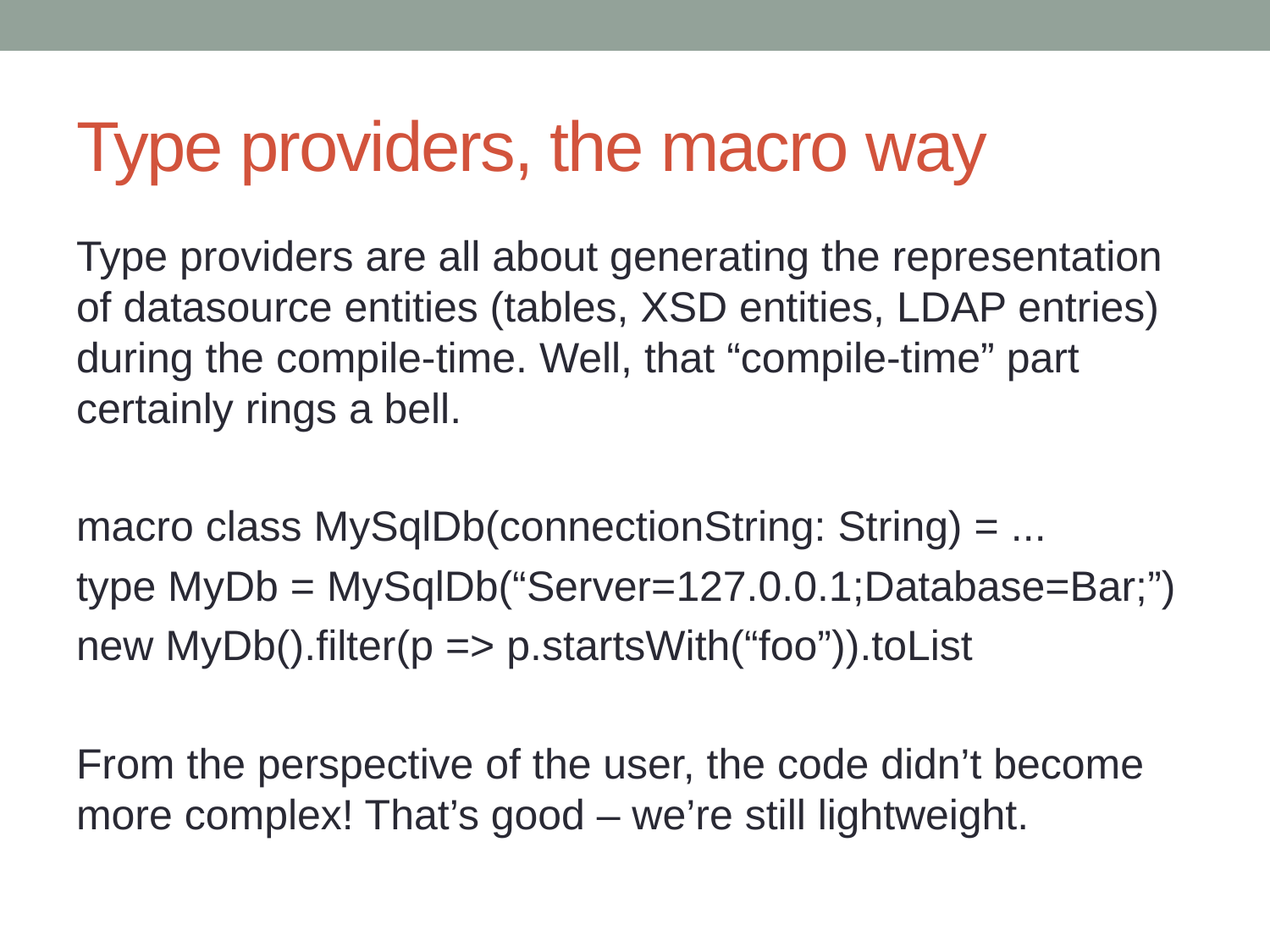

# Type providers, the macro way
Type providers are all about generating the representation of datasource entities (tables, XSD entities, LDAP entries) during the compile-time. Well, that “compile-time” part certainly rings a bell.

macro class MySqlDb(connectionString: String) = ...
type MyDb = MySqlDb(“Server=127.0.0.1;Database=Bar;”)
new MyDb().filter(p => p.startsWith(“foo”)).toList

From the perspective of the user, the code didn’t become more complex! That’s good – we’re still lightweight.